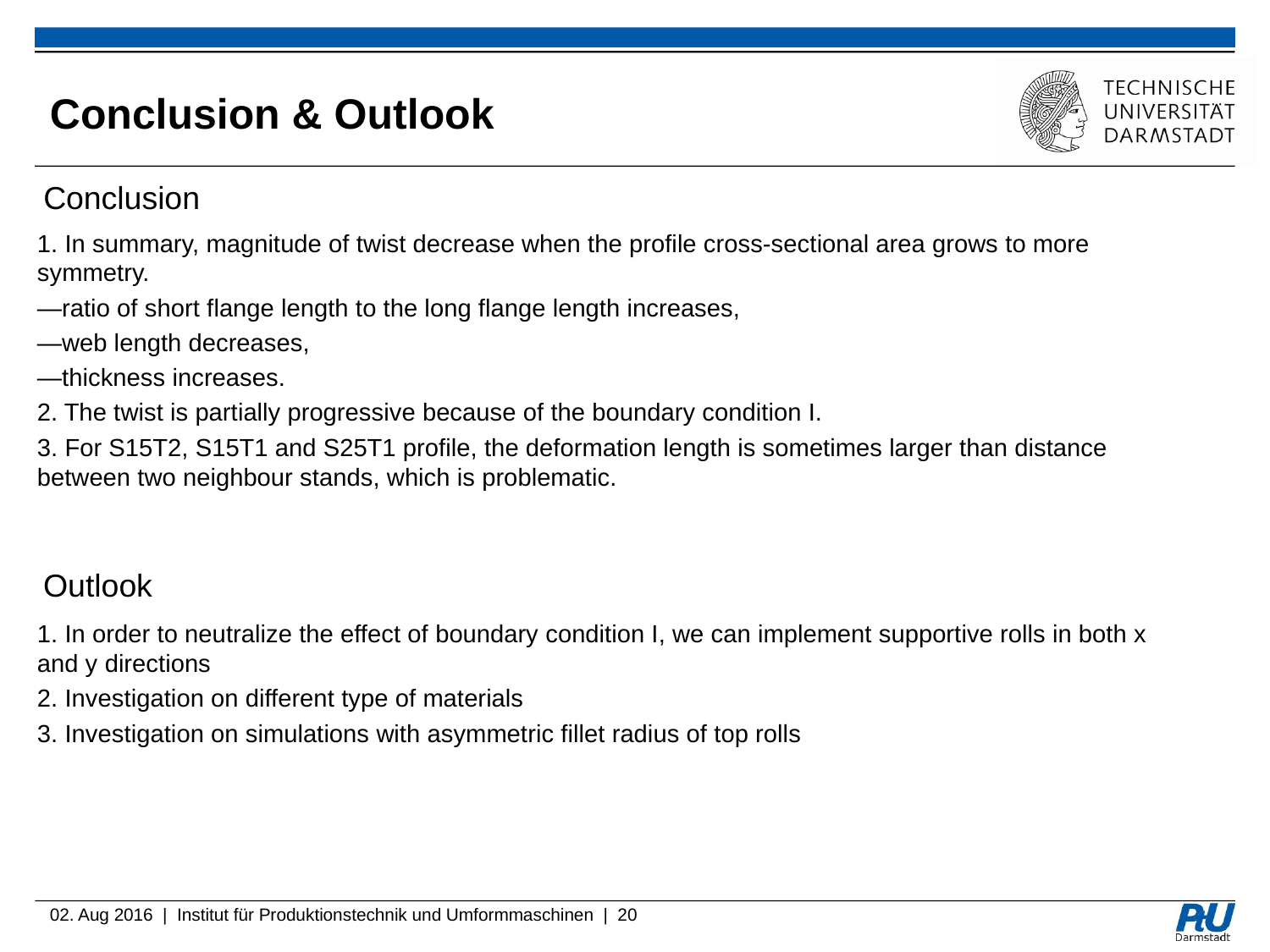

# Conclusion & Outlook
Conclusion
1. In summary, magnitude of twist decrease when the profile cross-sectional area grows to more symmetry.
—ratio of short flange length to the long flange length increases,
—web length decreases,
—thickness increases.
2. The twist is partially progressive because of the boundary condition I.
3. For S15T2, S15T1 and S25T1 profile, the deformation length is sometimes larger than distance between two neighbour stands, which is problematic.
Outlook
1. In order to neutralize the effect of boundary condition I, we can implement supportive rolls in both x and y directions
2. Investigation on different type of materials
3. Investigation on simulations with asymmetric fillet radius of top rolls
02. Aug 2016  |  Institut für Produktionstechnik und Umformmaschinen  |  20